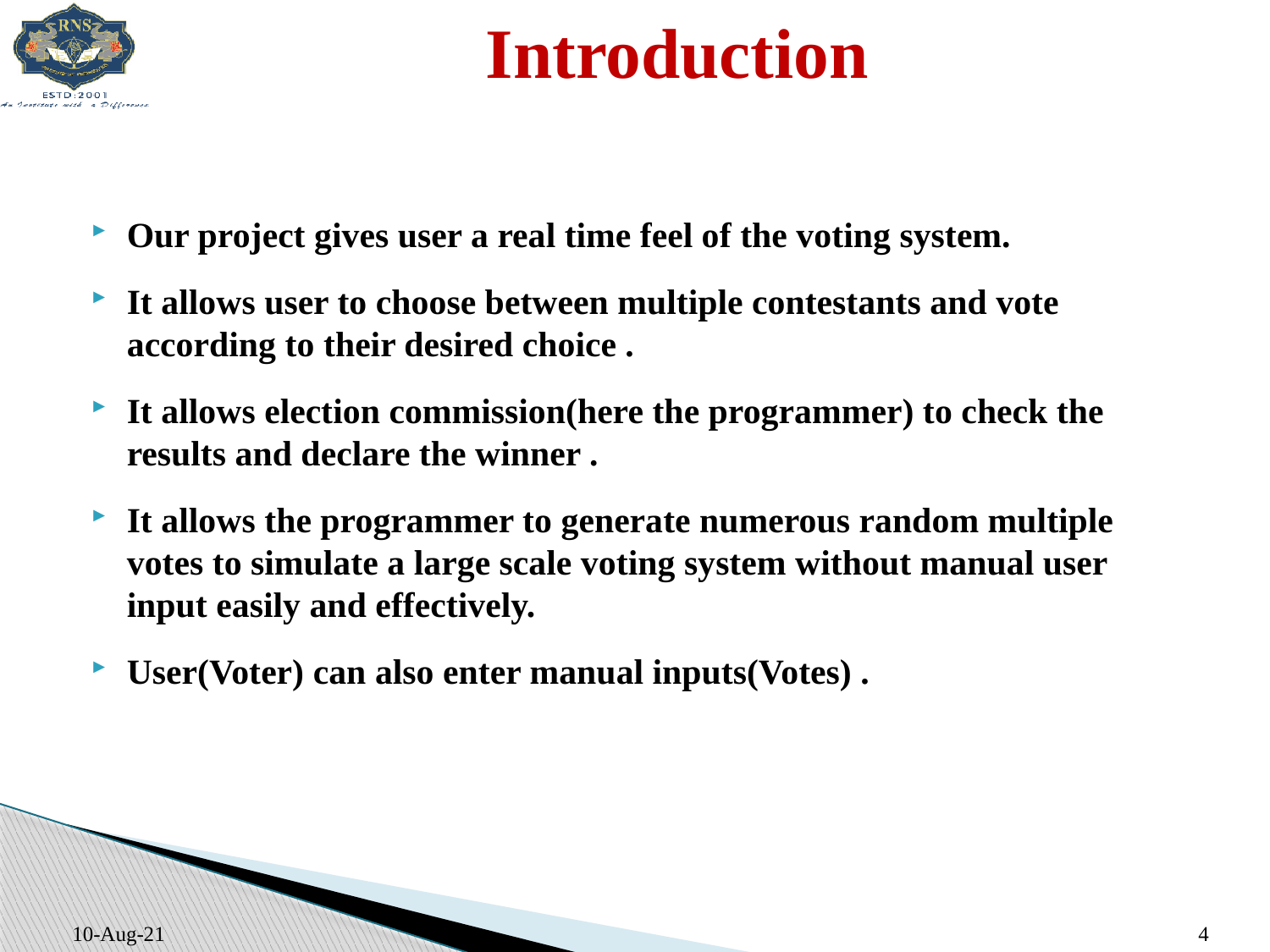

# Introduction
Our project gives user a real time feel of the voting system.
It allows user to choose between multiple contestants and vote according to their desired choice .
It allows election commission(here the programmer) to check the results and declare the winner .
It allows the programmer to generate numerous random multiple votes to simulate a large scale voting system without manual user input easily and effectively.
User(Voter) can also enter manual inputs(Votes) .

10-Aug-21
4